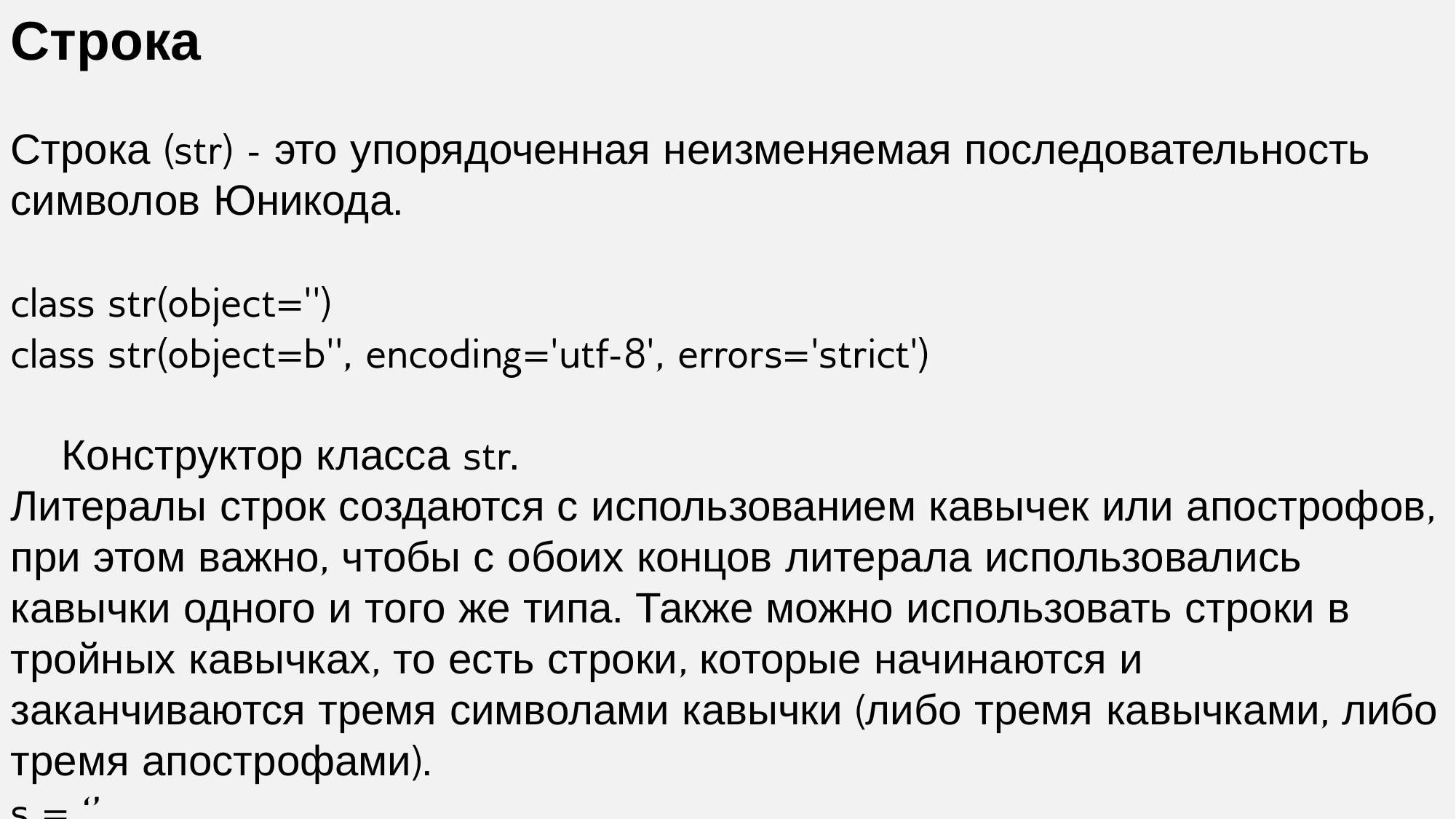

Строка

Строка (str) - это упорядоченная неизменяемая последовательность символов Юникода.

class str(object='')
class str(object=b'', encoding='utf-8', errors='strict')

    Конструктор класса str.
Литералы строк создаются с использованием кавычек или апострофов, при этом важно, чтобы с обоих концов литерала использовались кавычки одного и того же типа. Также можно использовать строки в тройных кавычках, то есть строки, которые начинаются и заканчиваются тремя символами кавычки (либо тремя кавычками, либо тремя апострофами).
s = ‘’
s = “ “